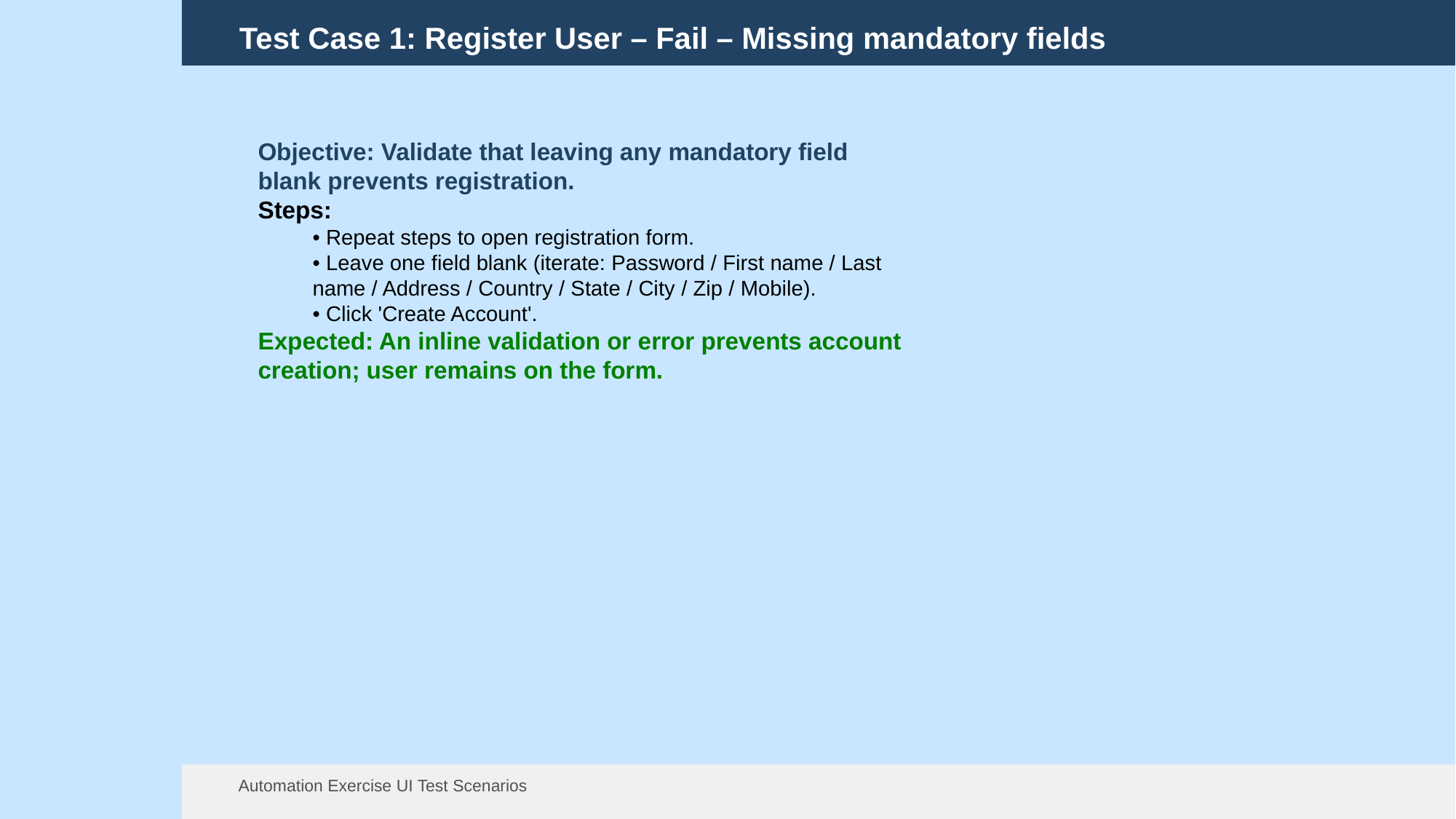

Test Case 1: Register User – Fail – Missing mandatory fields
Objective: Validate that leaving any mandatory field blank prevents registration.
Steps:
• Repeat steps to open registration form.
• Leave one field blank (iterate: Password / First name / Last name / Address / Country / State / City / Zip / Mobile).
• Click 'Create Account'.
Expected: An inline validation or error prevents account creation; user remains on the form.

Automation Exercise UI Test Scenarios
13 Aug 2025